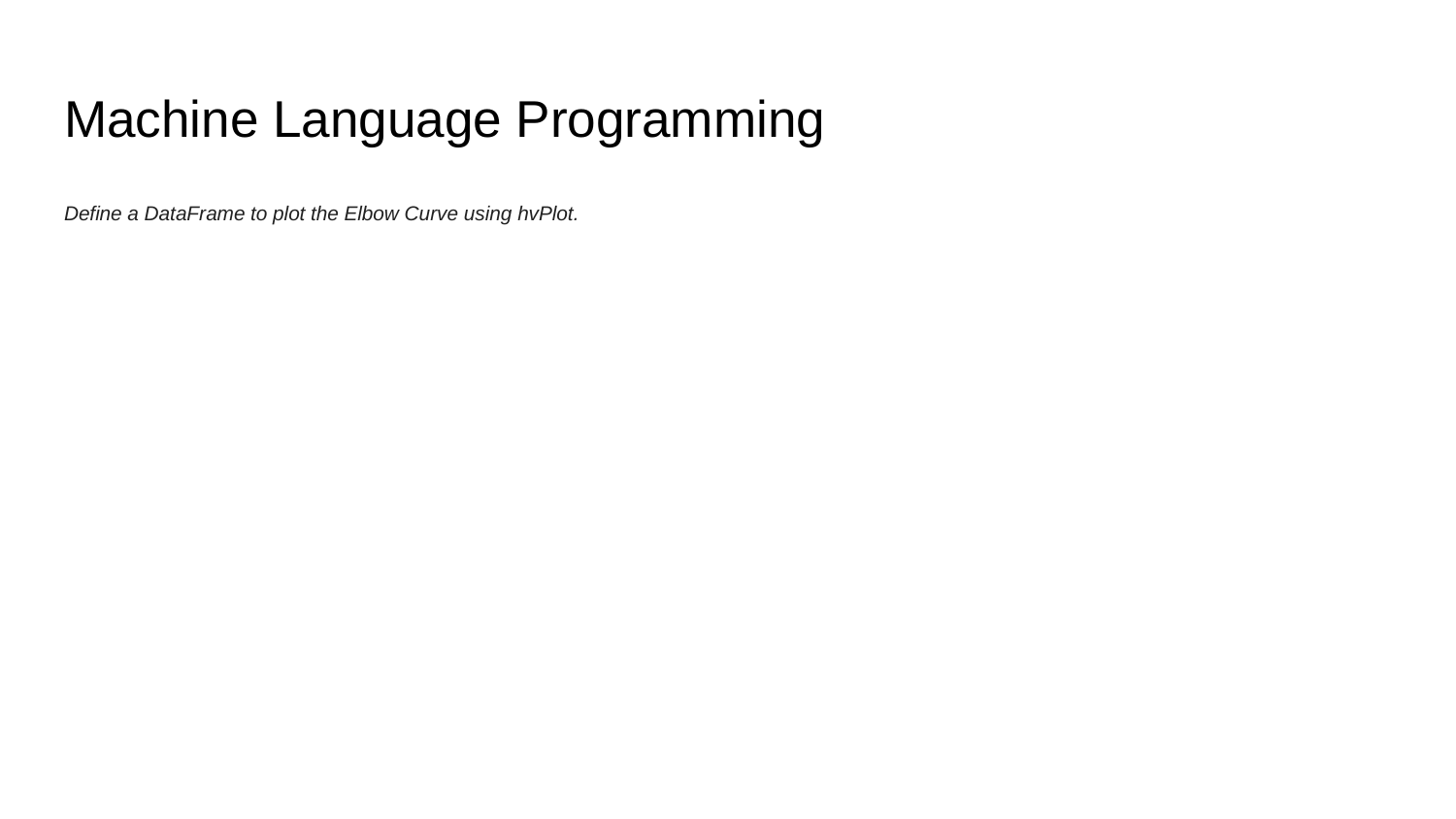

# Machine Language Programming
Define a DataFrame to plot the Elbow Curve using hvPlot.